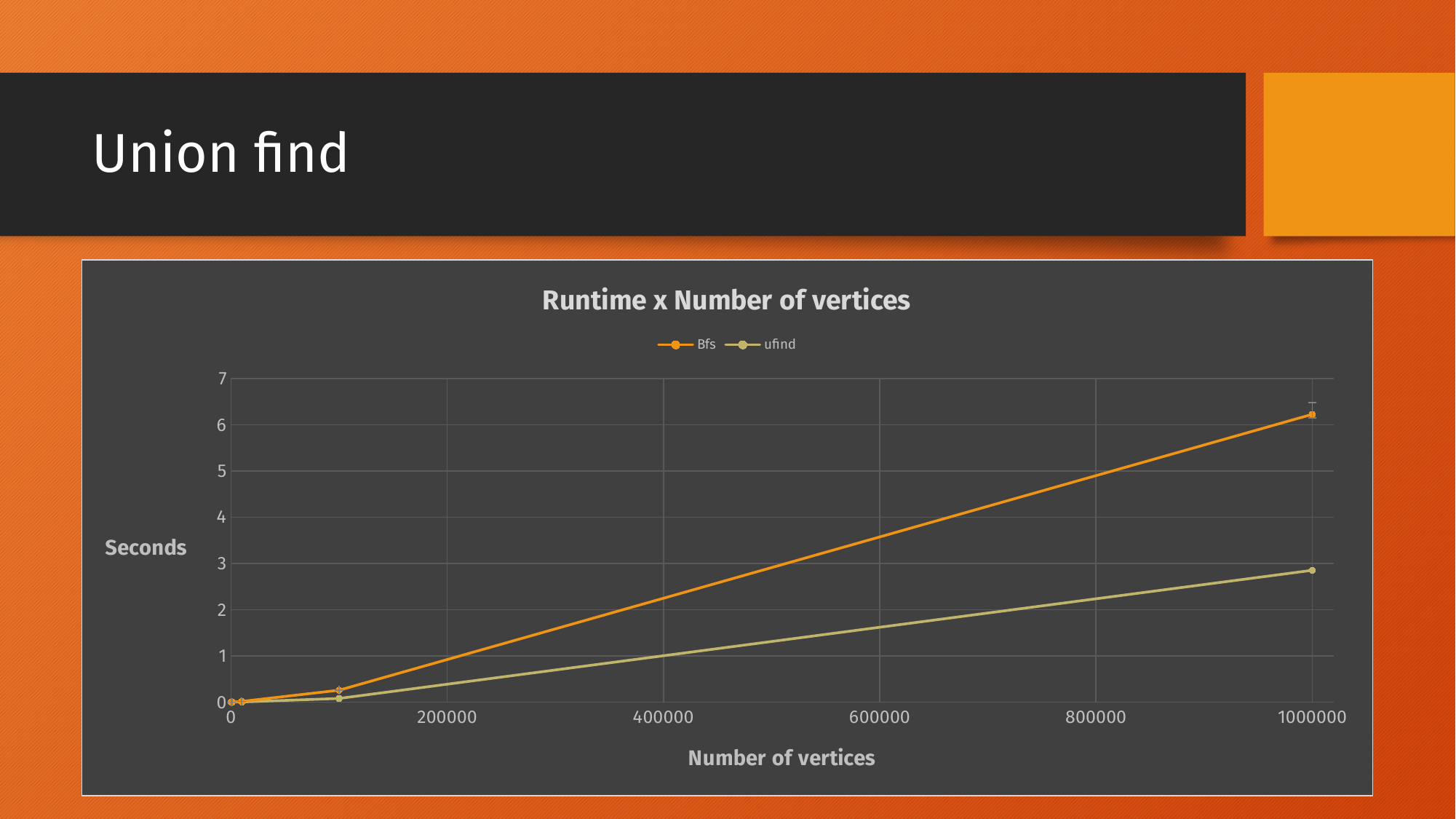

# Union find

### Chart: Runtime x Number of vertices

| Category | Bfs | ufind |
|---|---|---|